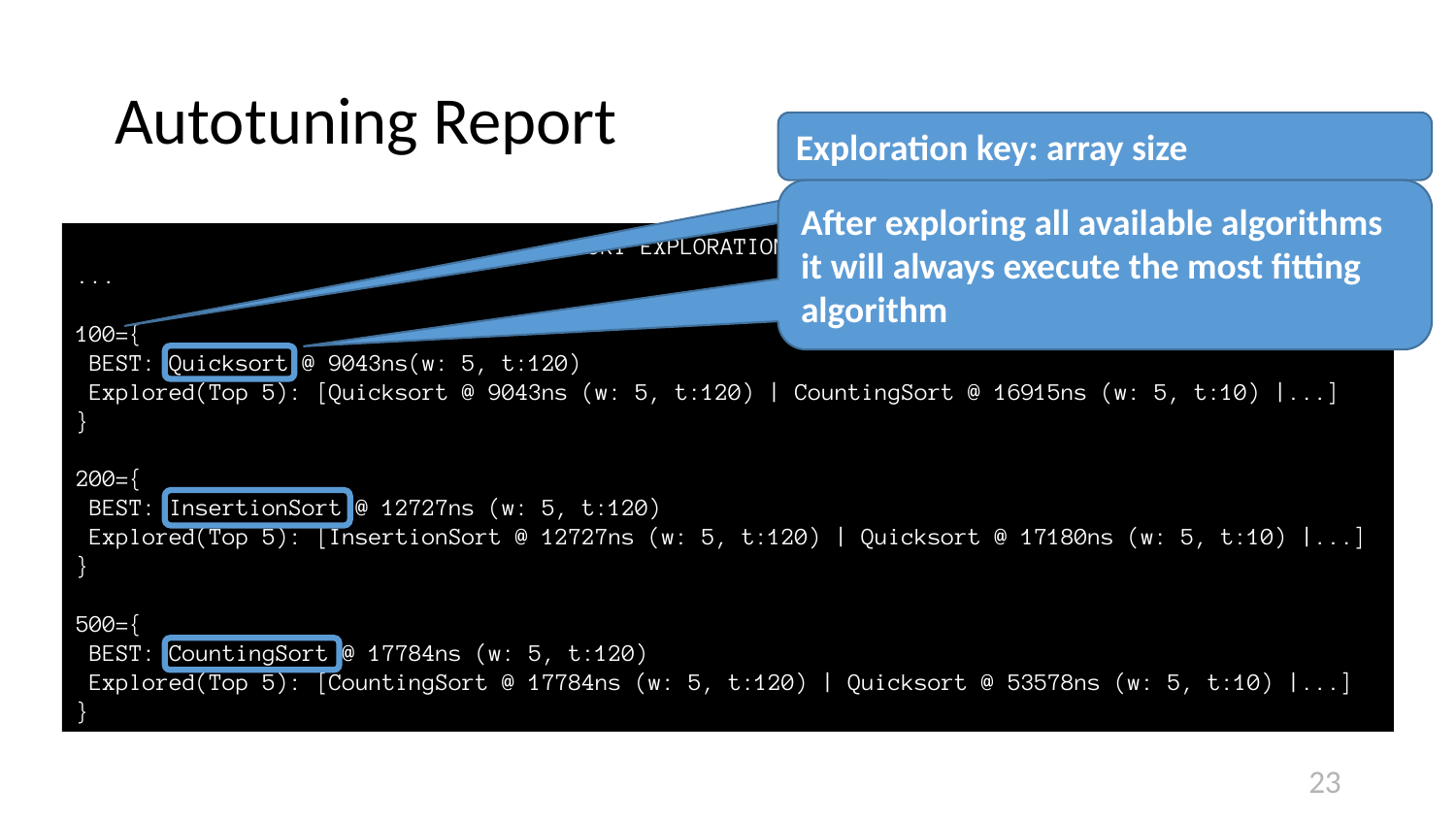

# Autotuning Report
Exploration key: array size
After exploring all available algorithms it will always execute the most fitting algorithm
-= SORT EXPLORATION REPORT =-
...

100={
 BEST: Quicksort @ 9043ns(w: 5, t:120)
 Explored(Top 5): [Quicksort @ 9043ns (w: 5, t:120) | CountingSort @ 16915ns (w: 5, t:10) |...]
}

200={
 BEST: InsertionSort @ 12727ns (w: 5, t:120)
 Explored(Top 5): [InsertionSort @ 12727ns (w: 5, t:120) | Quicksort @ 17180ns (w: 5, t:10) |...]
}

500={
 BEST: CountingSort @ 17784ns (w: 5, t:120)
 Explored(Top 5): [CountingSort @ 17784ns (w: 5, t:120) | Quicksort @ 53578ns (w: 5, t:10) |...]
}

23